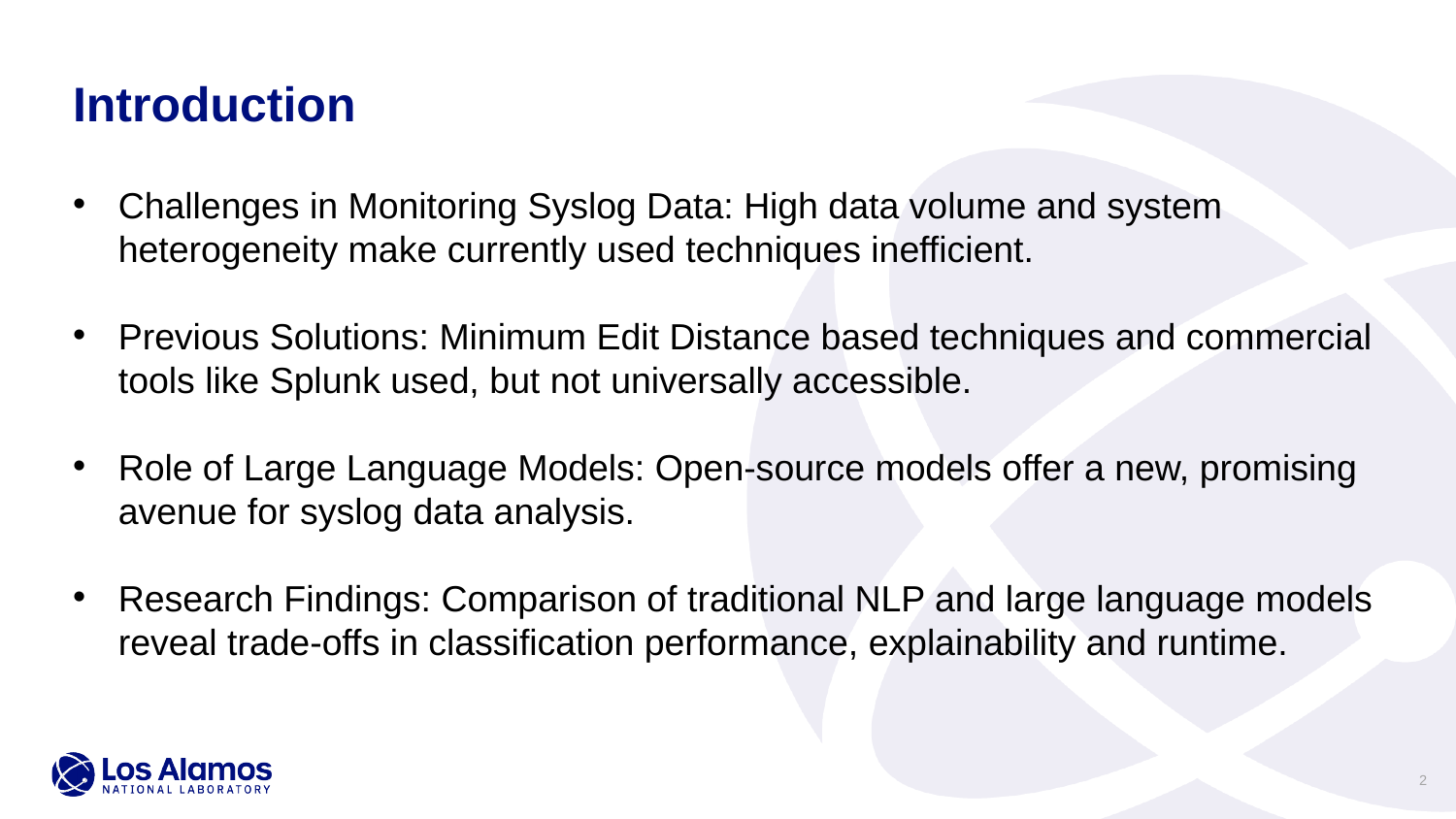

Introduction
Challenges in Monitoring Syslog Data: High data volume and system heterogeneity make currently used techniques inefficient.

Previous Solutions: Minimum Edit Distance based techniques and commercial tools like Splunk used, but not universally accessible.

Role of Large Language Models: Open-source models offer a new, promising avenue for syslog data analysis.

Research Findings: Comparison of traditional NLP and large language models reveal trade-offs in classification performance, explainability and runtime.